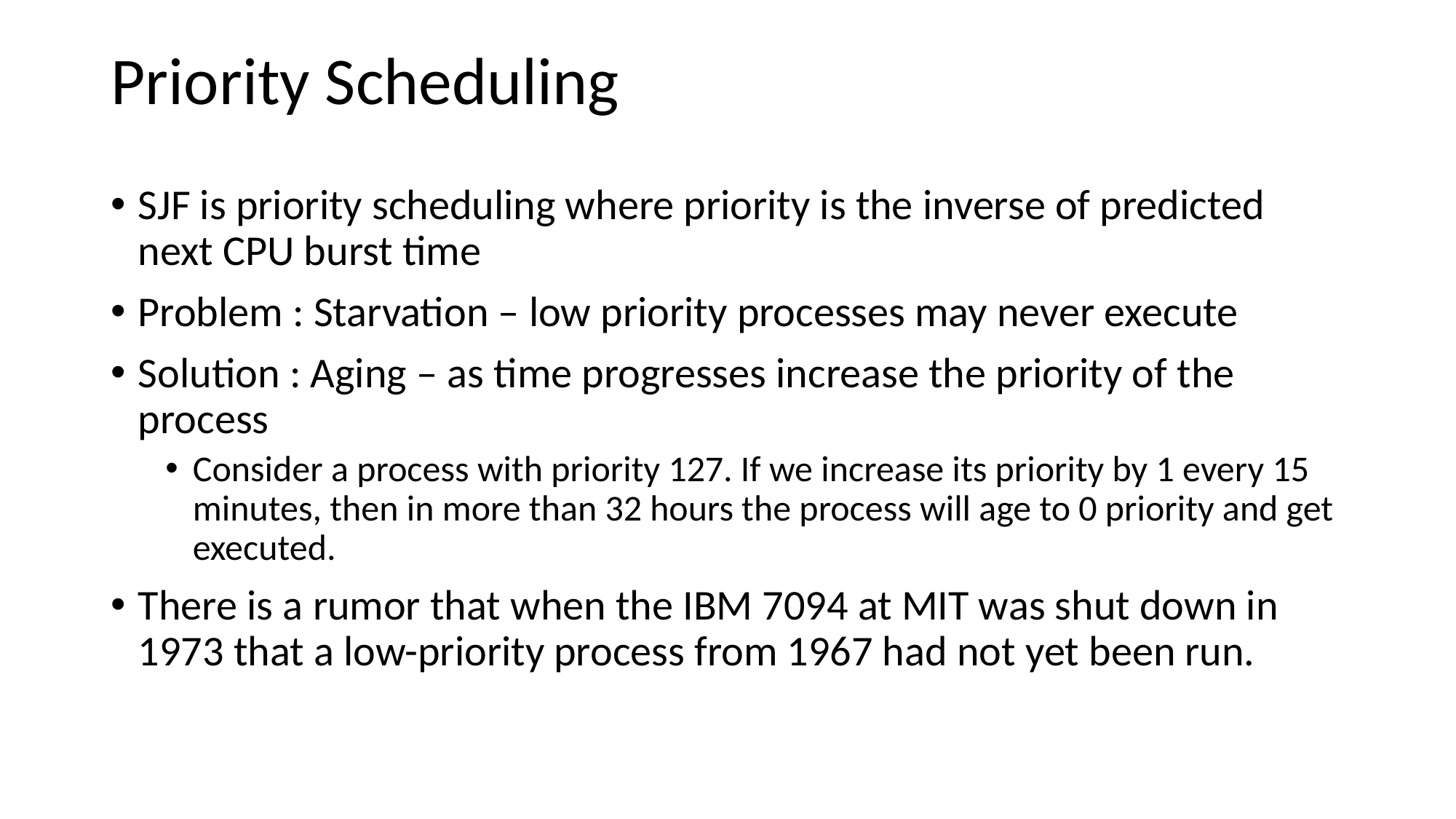

# Priority Scheduling
SJF is priority scheduling where priority is the inverse of predicted next CPU burst time
Problem : Starvation – low priority processes may never execute
Solution : Aging – as time progresses increase the priority of the process
Consider a process with priority 127. If we increase its priority by 1 every 15 minutes, then in more than 32 hours the process will age to 0 priority and get executed.
There is a rumor that when the IBM 7094 at MIT was shut down in 1973 that a low-priority process from 1967 had not yet been run.